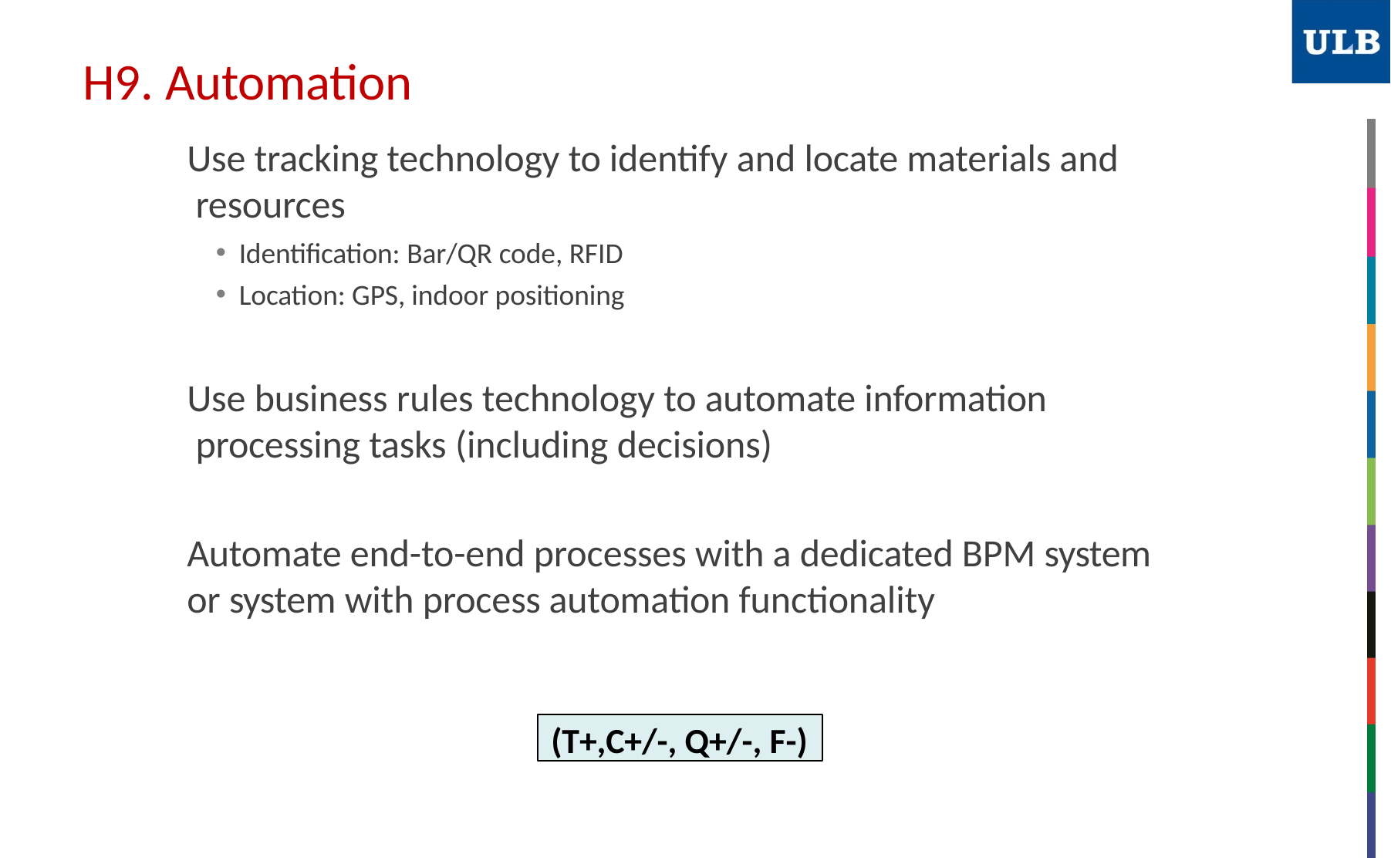

# H9. Automation
Use tracking technology to identify and locate materials and  resources
Identification: Bar/QR code, RFID
Location: GPS, indoor positioning

Use business rules technology to automate information  processing tasks (including decisions)

Automate end-to-end processes with a dedicated BPM system  or system with process automation functionality
(T+,C+/-, Q+/-, F-)